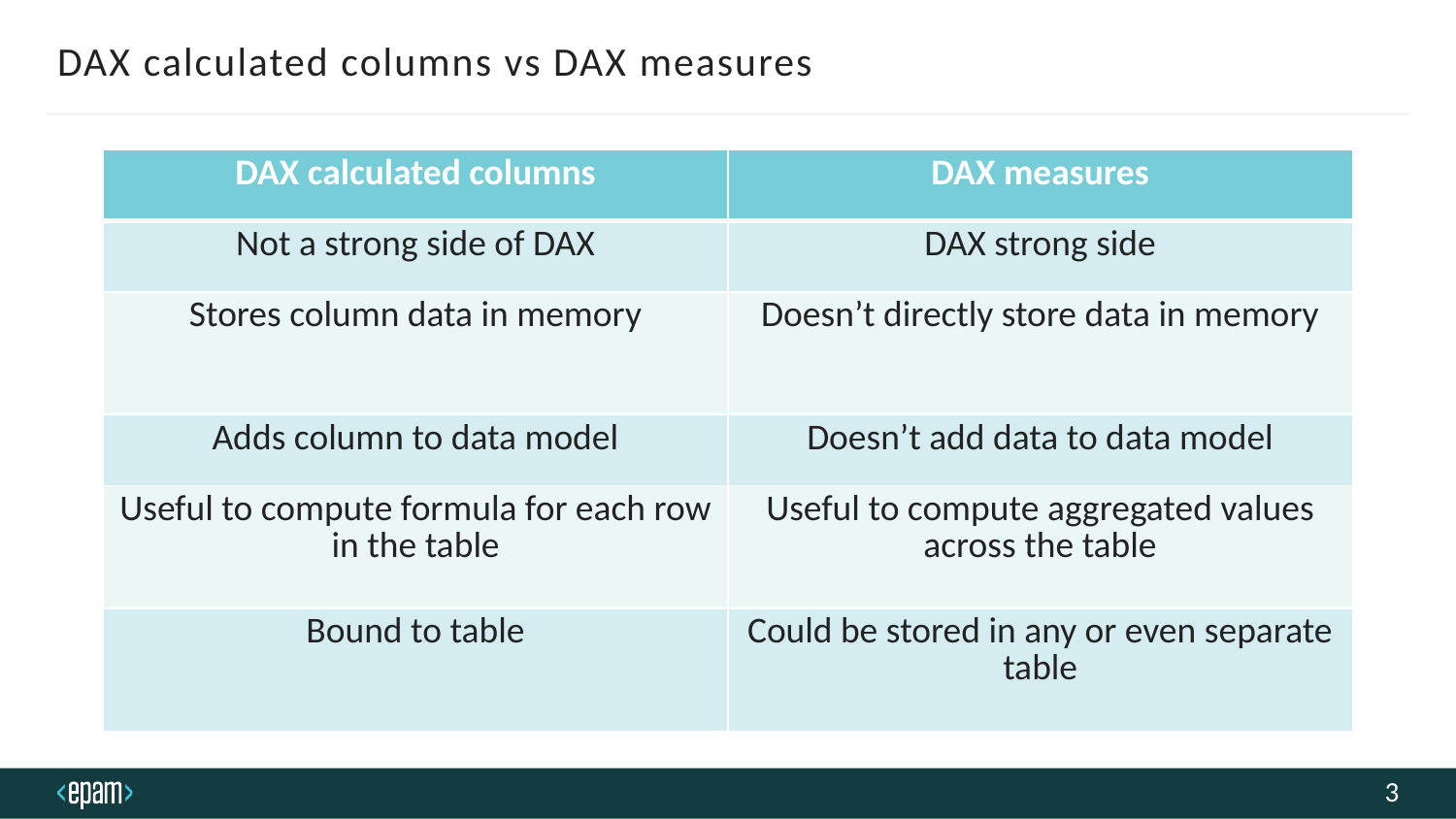

# DAX calculated columns vs DAX measures
| DAX calculated columns | DAX measures |
| --- | --- |
| Not a strong side of DAX | DAX strong side |
| Stores column data in memory | Doesn’t directly store data in memory |
| Adds column to data model | Doesn’t add data to data model |
| Useful to compute formula for each row in the table | Useful to compute aggregated values across the table |
| Bound to table | Could be stored in any or even separate table |
3